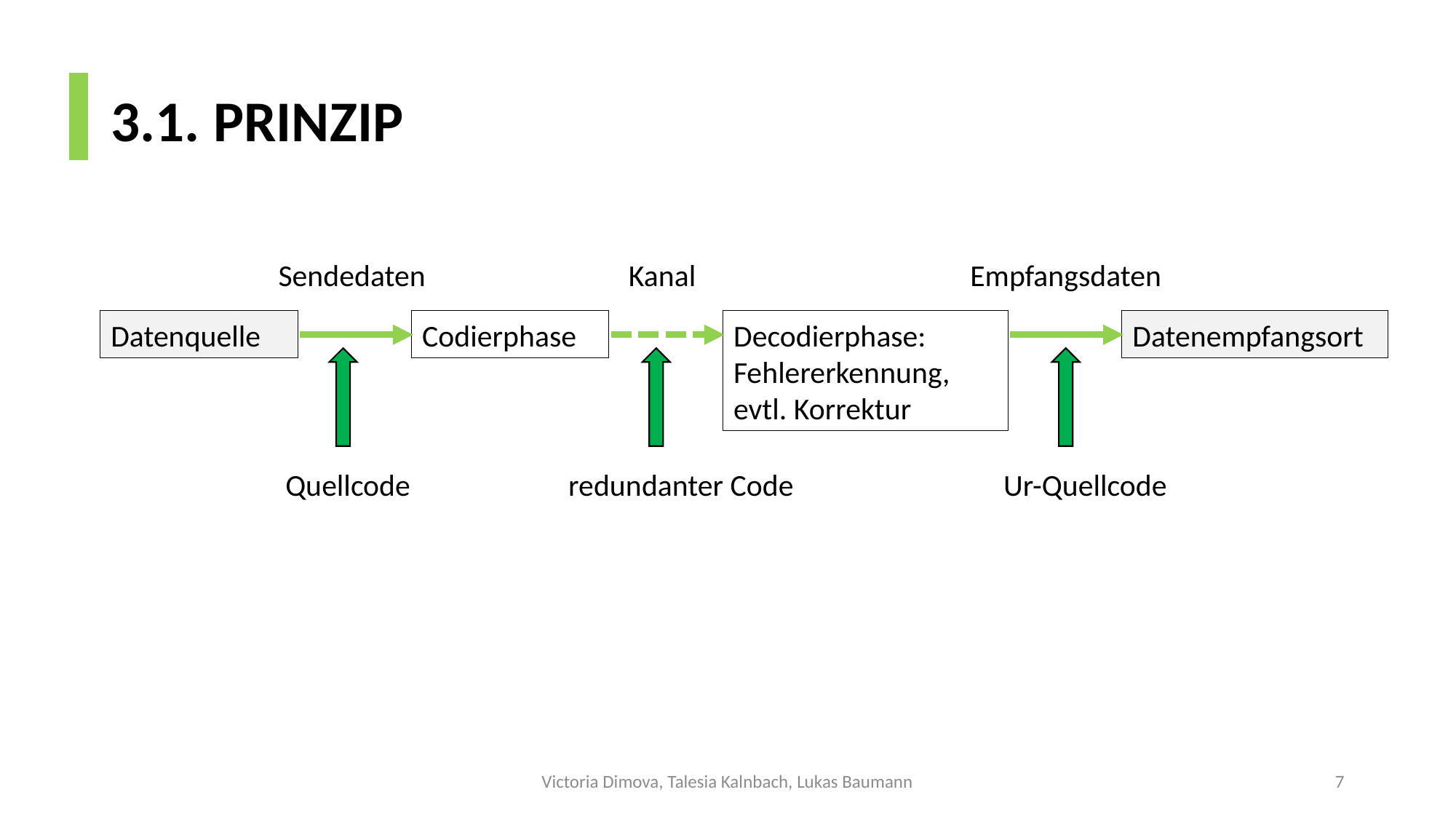

# 3.1. PRINZIP

Sendedaten
Kanal
Empfangsdaten
Datenquelle
Codierphase
Decodierphase: Fehlererkennung, evtl. Korrektur
Datenempfangsort

Quellcode
redundanter Code
Ur-Quellcode
Victoria Dimova, Talesia Kalnbach, Lukas Baumann
7